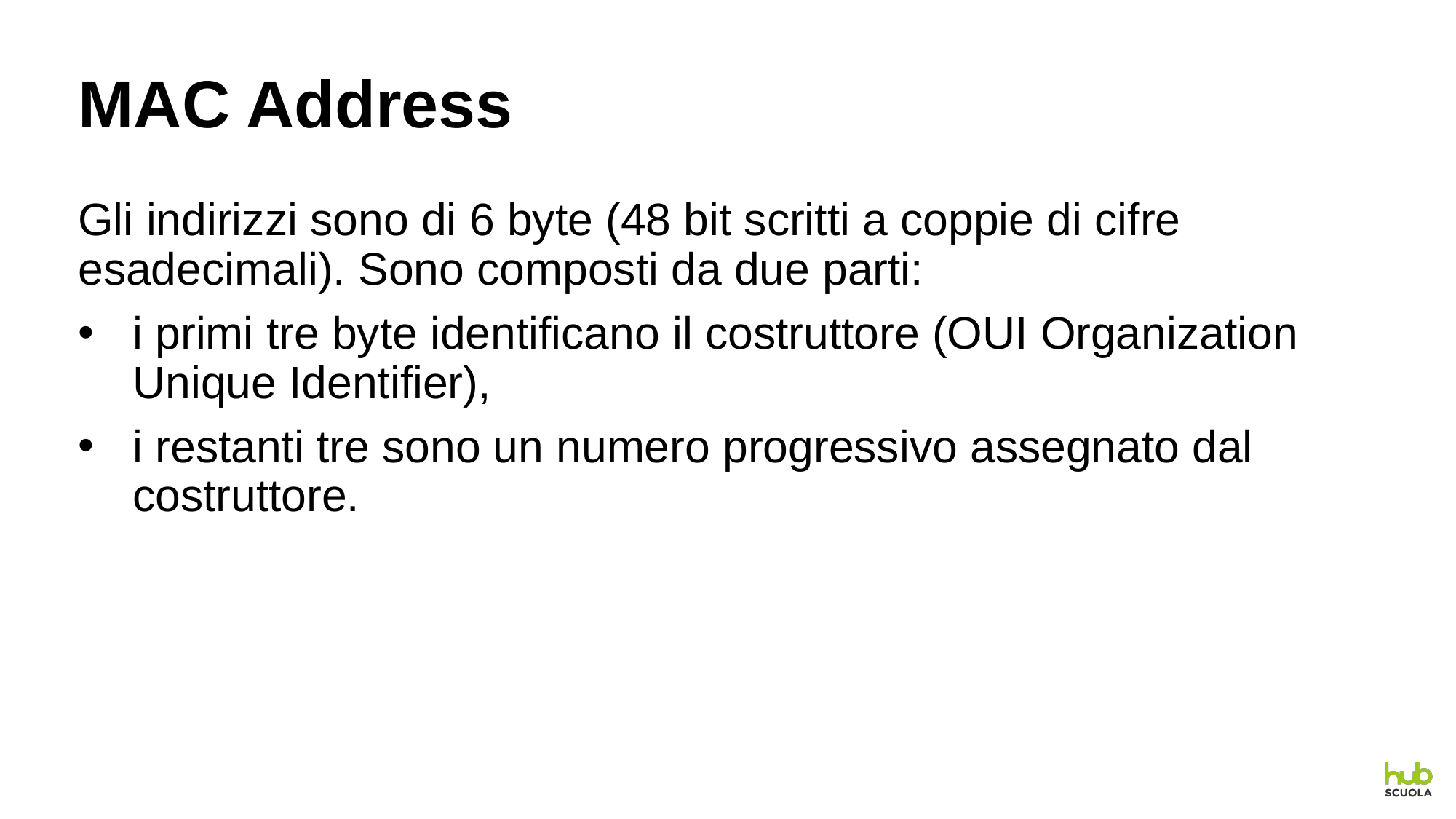

# MAC Address
Gli indirizzi sono di 6 byte (48 bit scritti a coppie di cifre esadecimali). Sono composti da due parti:
i primi tre byte identificano il costruttore (OUI Organization Unique Identifier),
i restanti tre sono un numero progressivo assegnato dal costruttore.